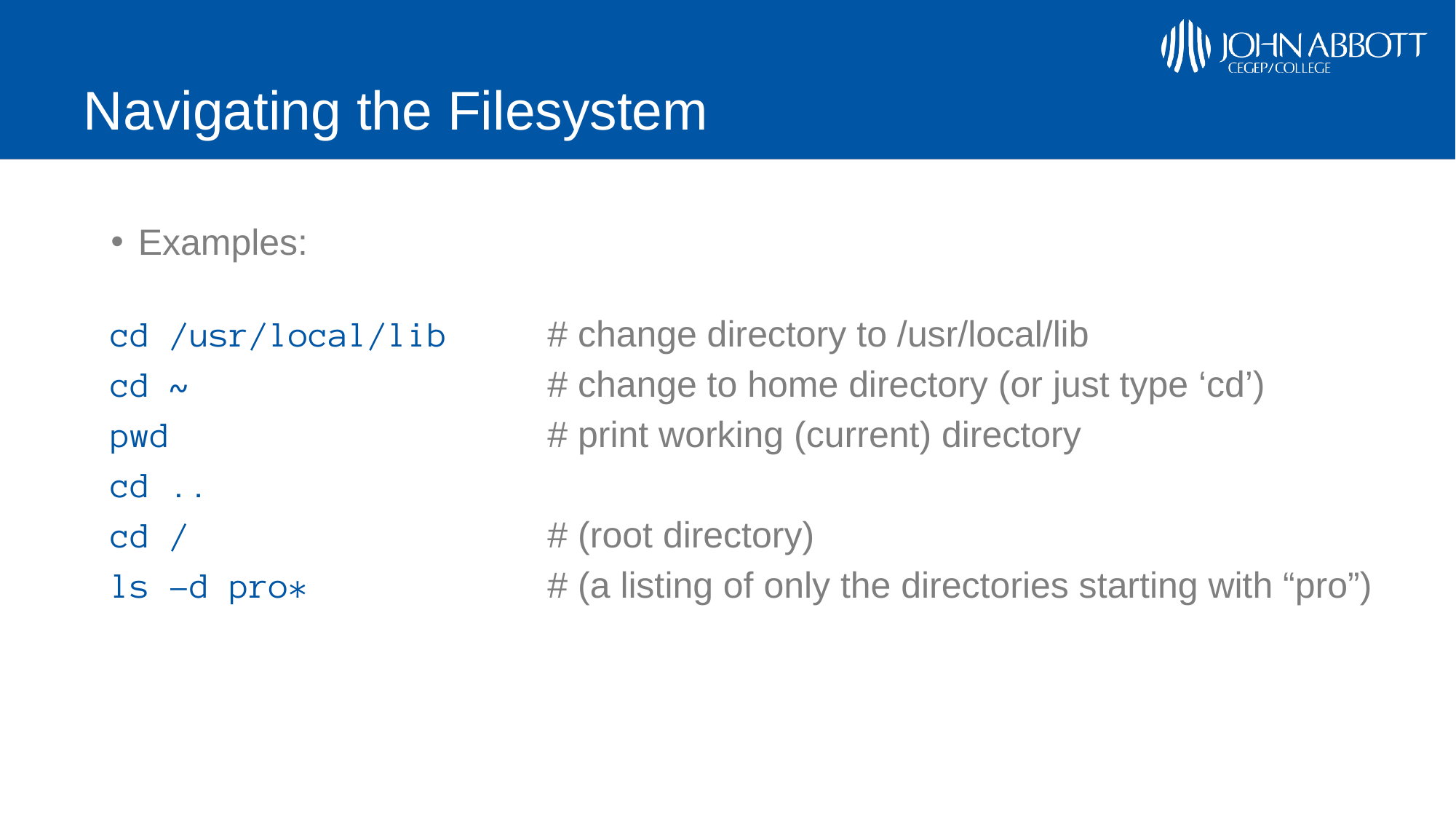

# Navigating the Filesystem
Examples:

cd /usr/local/lib   	# change directory to /usr/local/lib
cd ~             			# change to home directory (or just type ‘cd’)
pwd             			# print working (current) directory
cd ..
cd / 				# (root directory)
ls –d pro*			# (a listing of only the directories starting with “pro”)